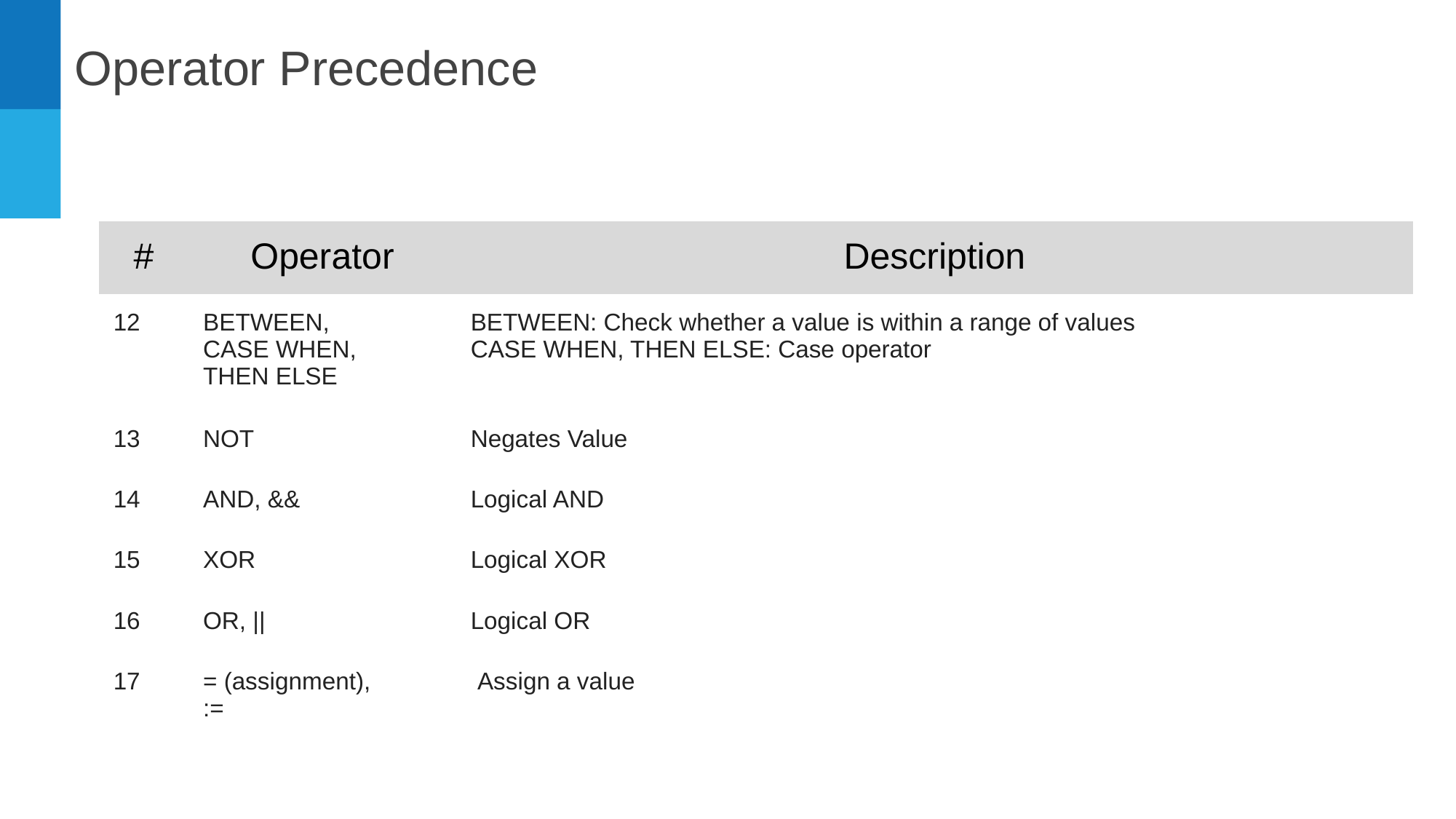

Operator Precedence

| # | Operator | Description |
| --- | --- | --- |
| 12 | BETWEEN, CASE WHEN, THEN ELSE | BETWEEN: Check whether a value is within a range of values CASE WHEN, THEN ELSE: Case operator |
| 13 | NOT | Negates Value |
| 14 | AND, && | Logical AND |
| 15 | XOR | Logical XOR |
| 16 | OR, || | Logical OR |
| 17 | = (assignment), := | Assign a value |